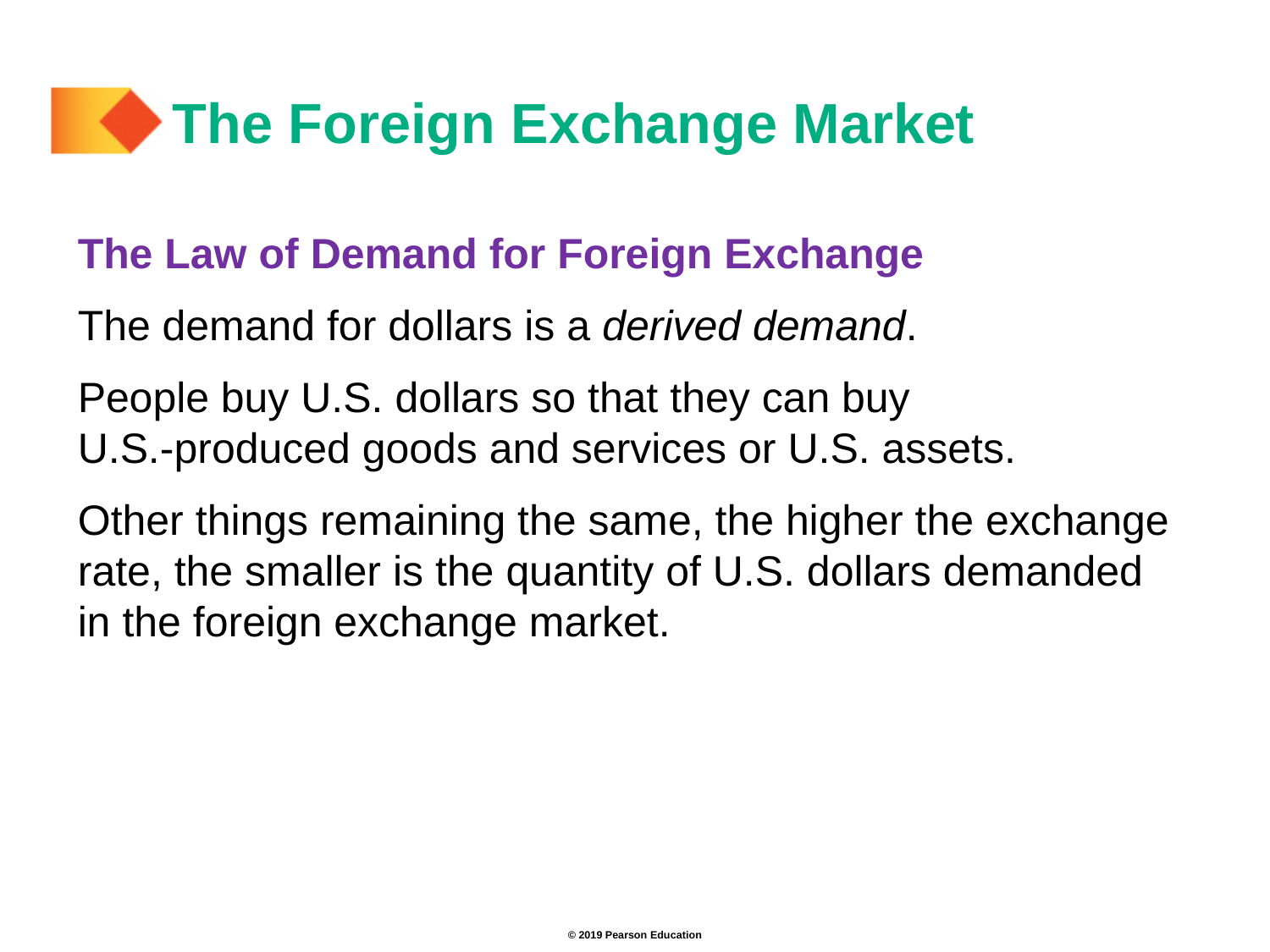

# The Foreign Exchange Market
The Law of Demand for Foreign Exchange
The demand for dollars is a derived demand.
People buy U.S. dollars so that they can buy
U.S.-produced goods and services or U.S. assets.
Other things remaining the same, the higher the exchange rate, the smaller is the quantity of U.S. dollars demanded in the foreign exchange market.